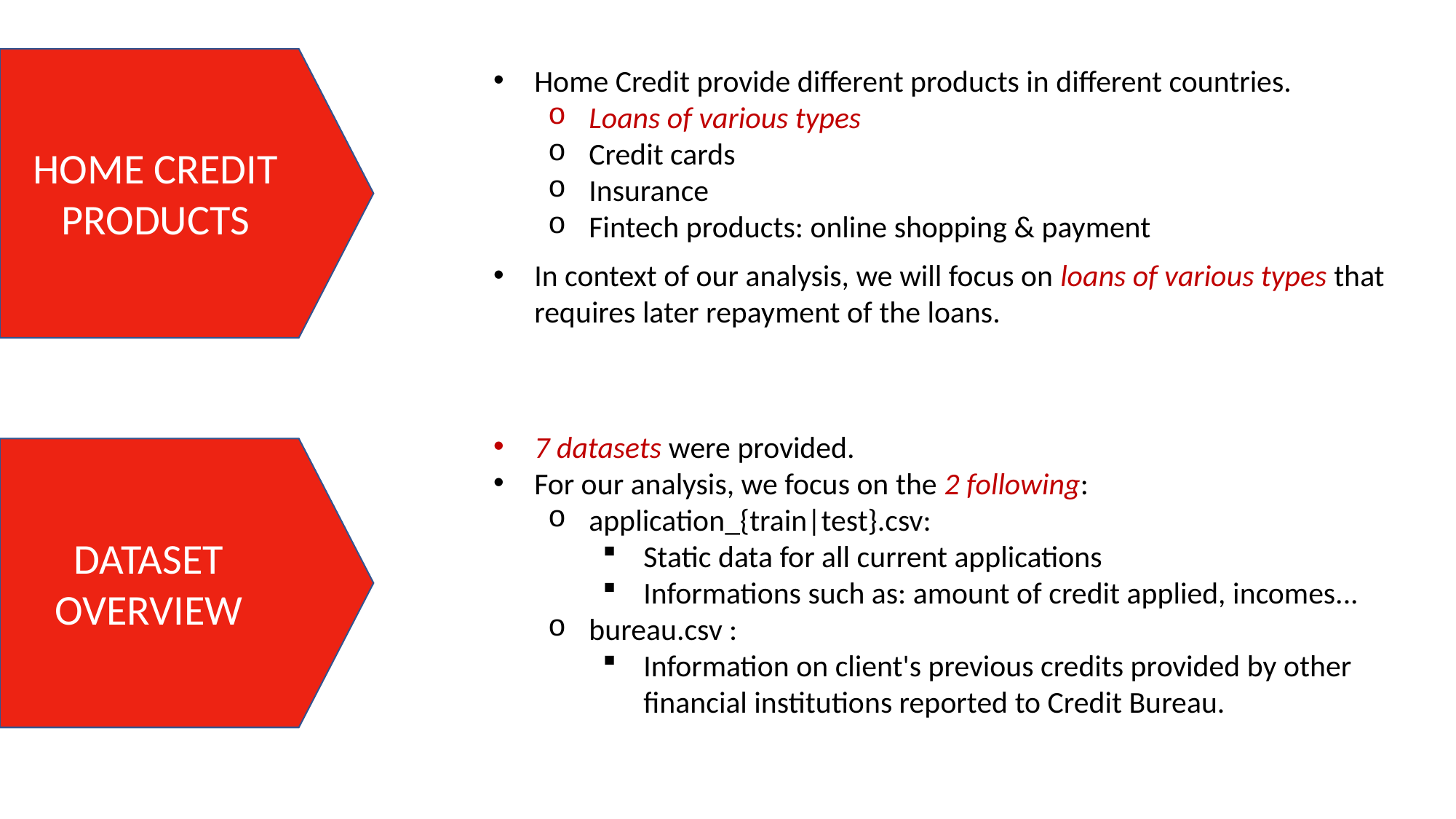

Home Credit provide different products in different countries.
Loans of various types
Credit cards
Insurance
Fintech products: online shopping & payment
HOME CREDIT
PRODUCTS
In context of our analysis, we will focus on loans of various types that requires later repayment of the loans.

7 datasets were provided.
For our analysis, we focus on the 2 following:
application_{train|test}.csv:
Static data for all current applications
Informations such as: amount of credit applied, incomes...
bureau.csv :
Information on client's previous credits provided by other financial institutions reported to Credit Bureau.
DATASET OVERVIEW